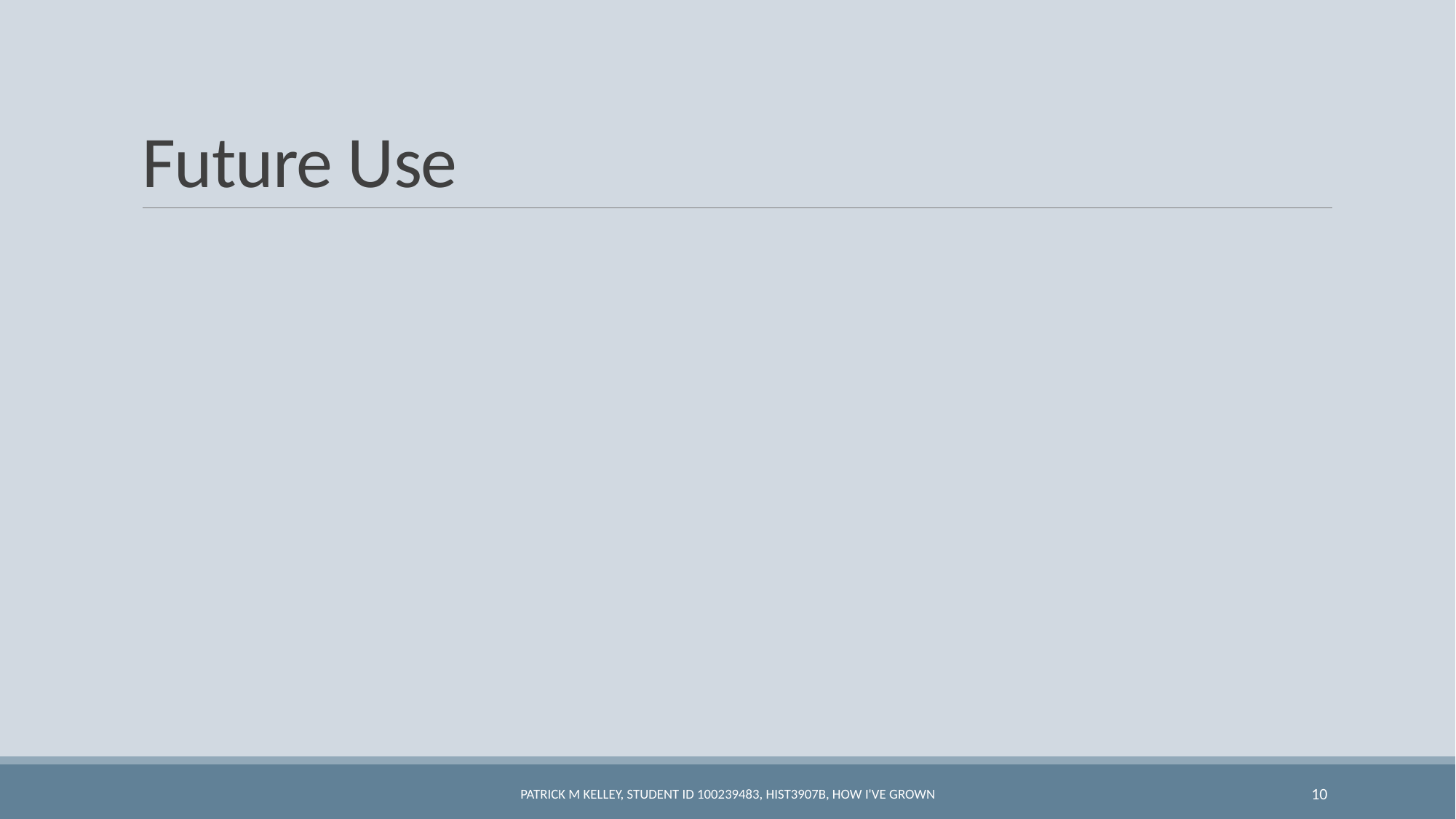

# Future Use

Patrick M Kelley, Student ID 100239483, HIST3907B, How I've Grown
10